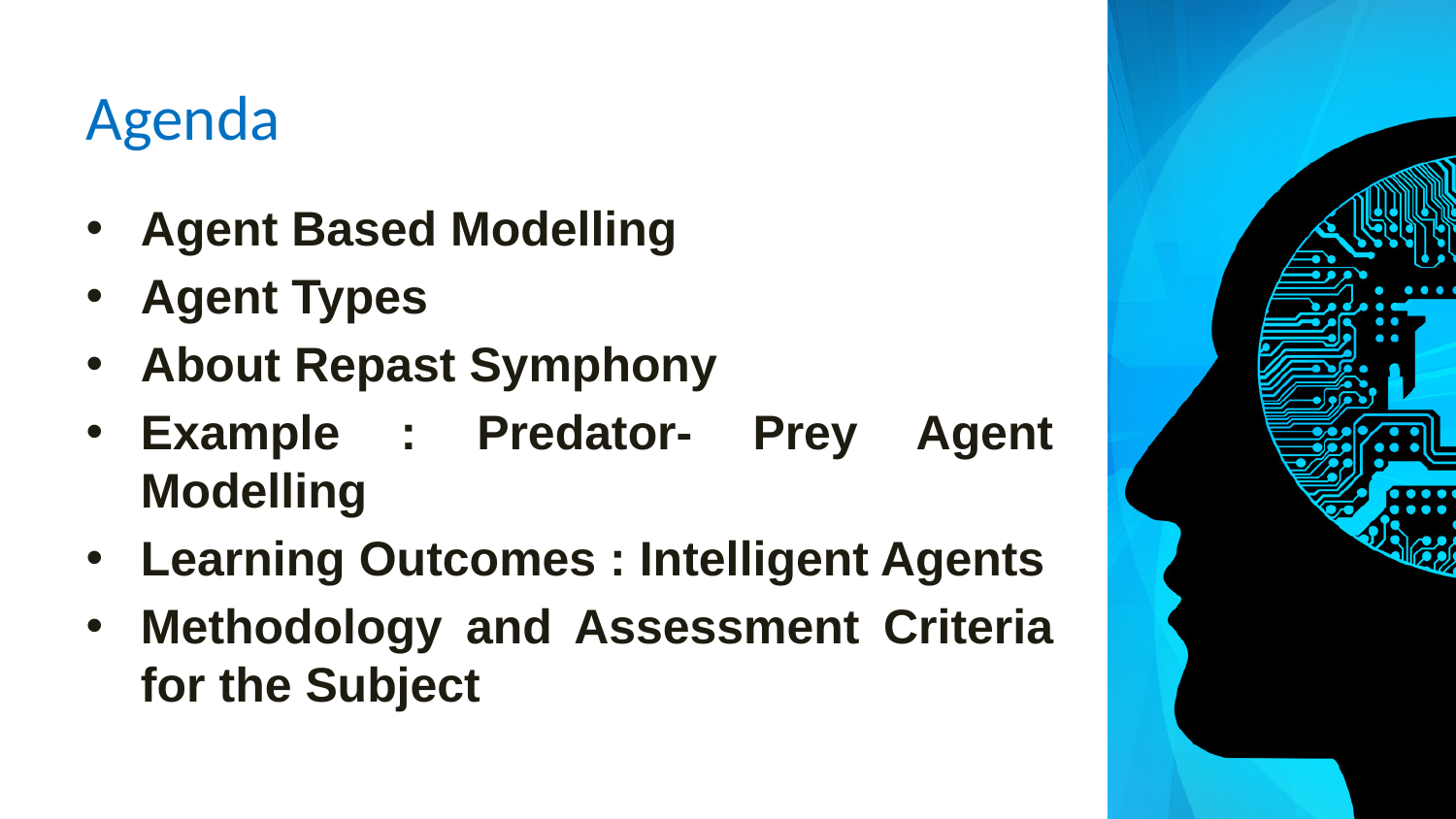

# Agenda
Agent Based Modelling
Agent Types
About Repast Symphony
Example : Predator- Prey Agent Modelling
Learning Outcomes : Intelligent Agents
Methodology and Assessment Criteria for the Subject